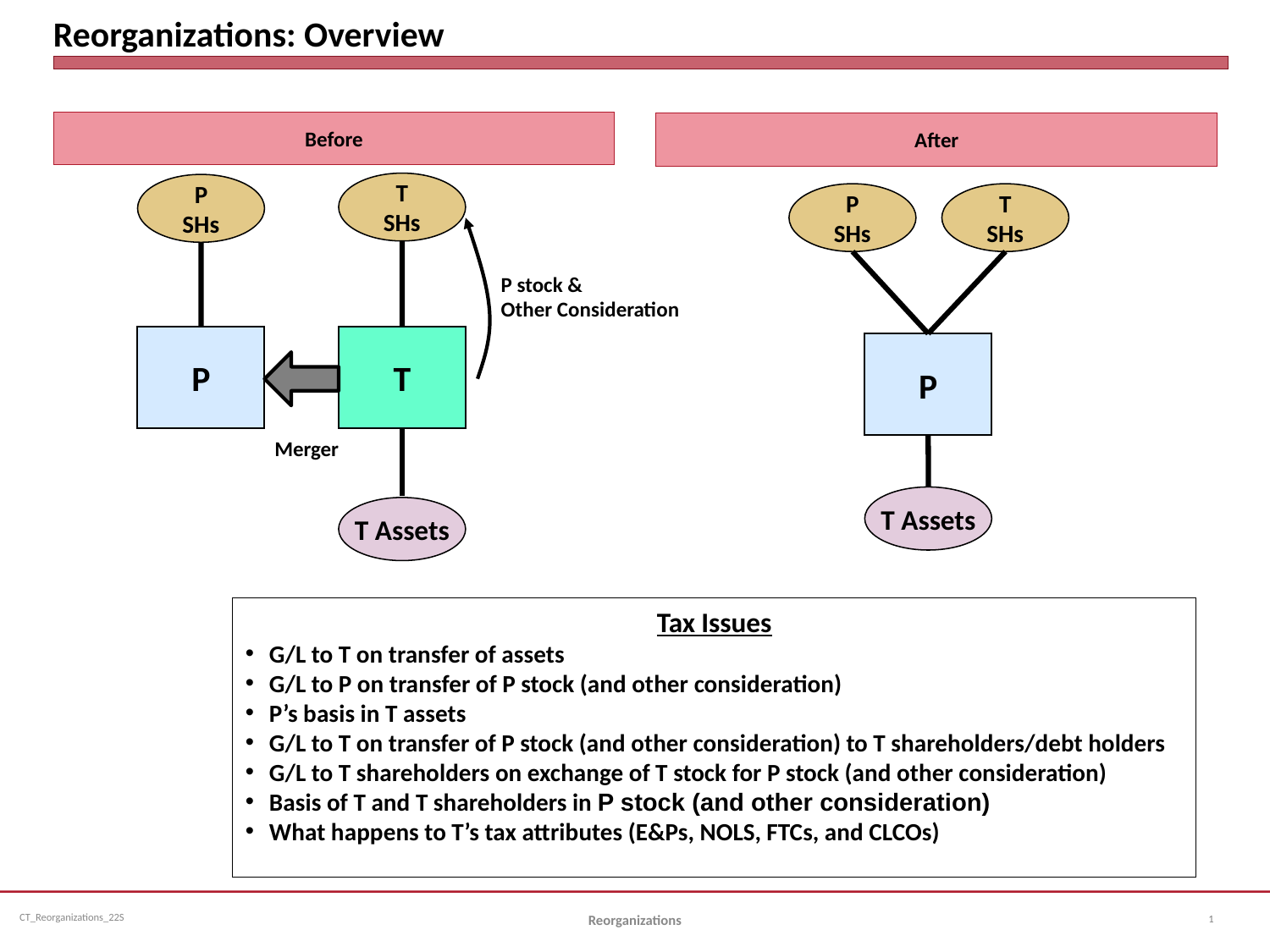

# Reorganizations: Overview
Before
After
T
SHs
P
SHs
T
SHs
P
SHs

P stock &
Other Consideration
P
T
P

Merger
T Assets
T Assets
Tax Issues
G/L to T on transfer of assets
G/L to P on transfer of P stock (and other consideration)
P’s basis in T assets
G/L to T on transfer of P stock (and other consideration) to T shareholders/debt holders
G/L to T shareholders on exchange of T stock for P stock (and other consideration)
Basis of T and T shareholders in P stock (and other consideration)
What happens to T’s tax attributes (E&Ps, NOLS, FTCs, and CLCOs)

1
Reorganizations